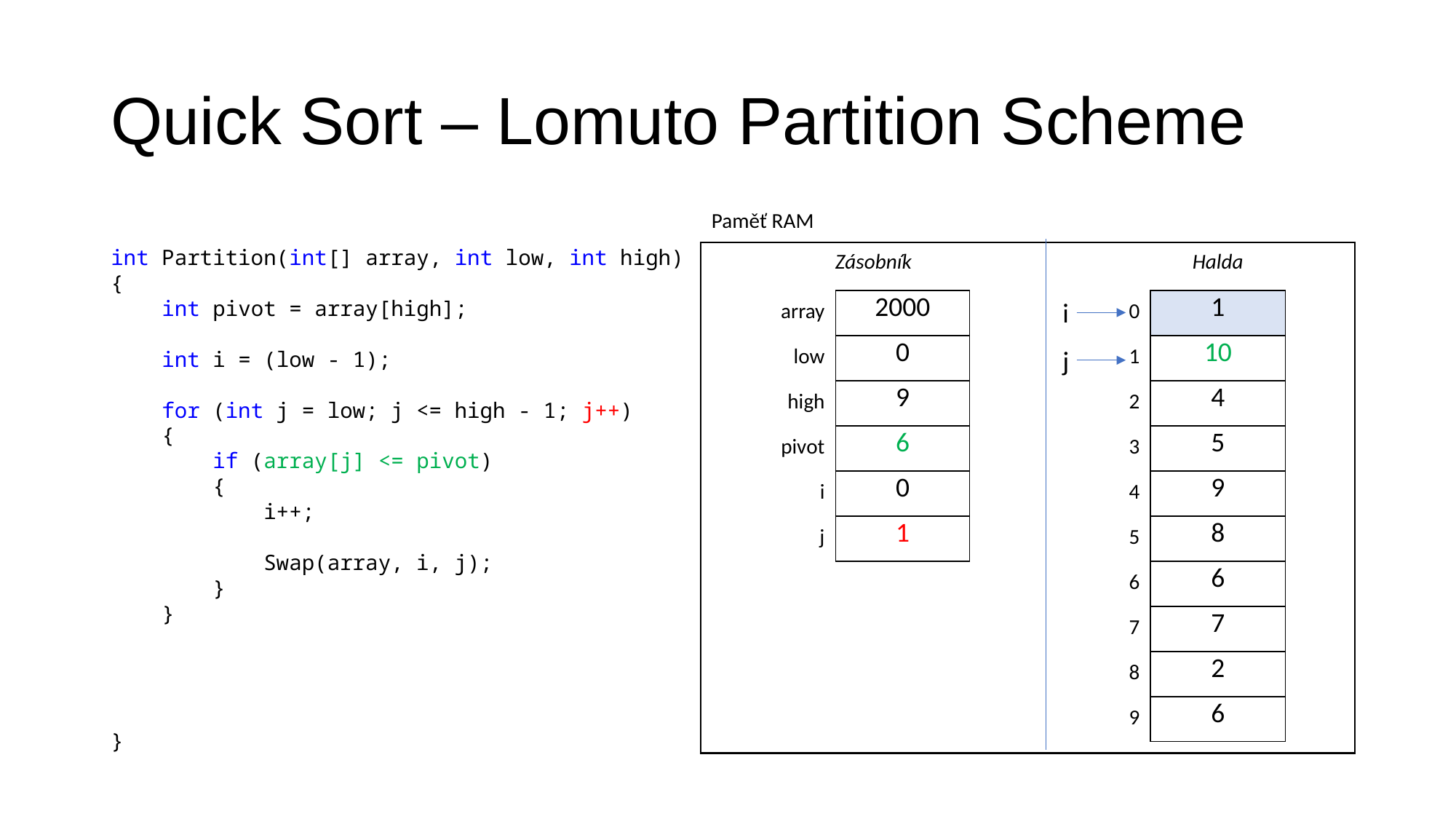

# Quick Sort – Lomuto Partition Scheme
Paměť RAM
int Partition(int[] array, int low, int high)
{
    int pivot = array[high];

    int i = (low - 1);

    for (int j = low; j <= high - 1; j++)
    {
        if (array[j] <= pivot)
        {
            i++;

            Swap(array, i, j);
        }
    }

}
Zásobník

Halda
| array | 2000 |
| --- | --- |
| low | 0 |
| high | 9 |
| pivot | 6 |
| i | 0 |
| j | 1 |
| 0 | 1 |
| --- | --- |
| 1 | 10 |
| 2 | 4 |
| 3 | 5 |
| 4 | 9 |
| 5 | 8 |
| 6 | 6 |
| 7 | 7 |
| 8 | 2 |
| 9 | 6 |
i
j